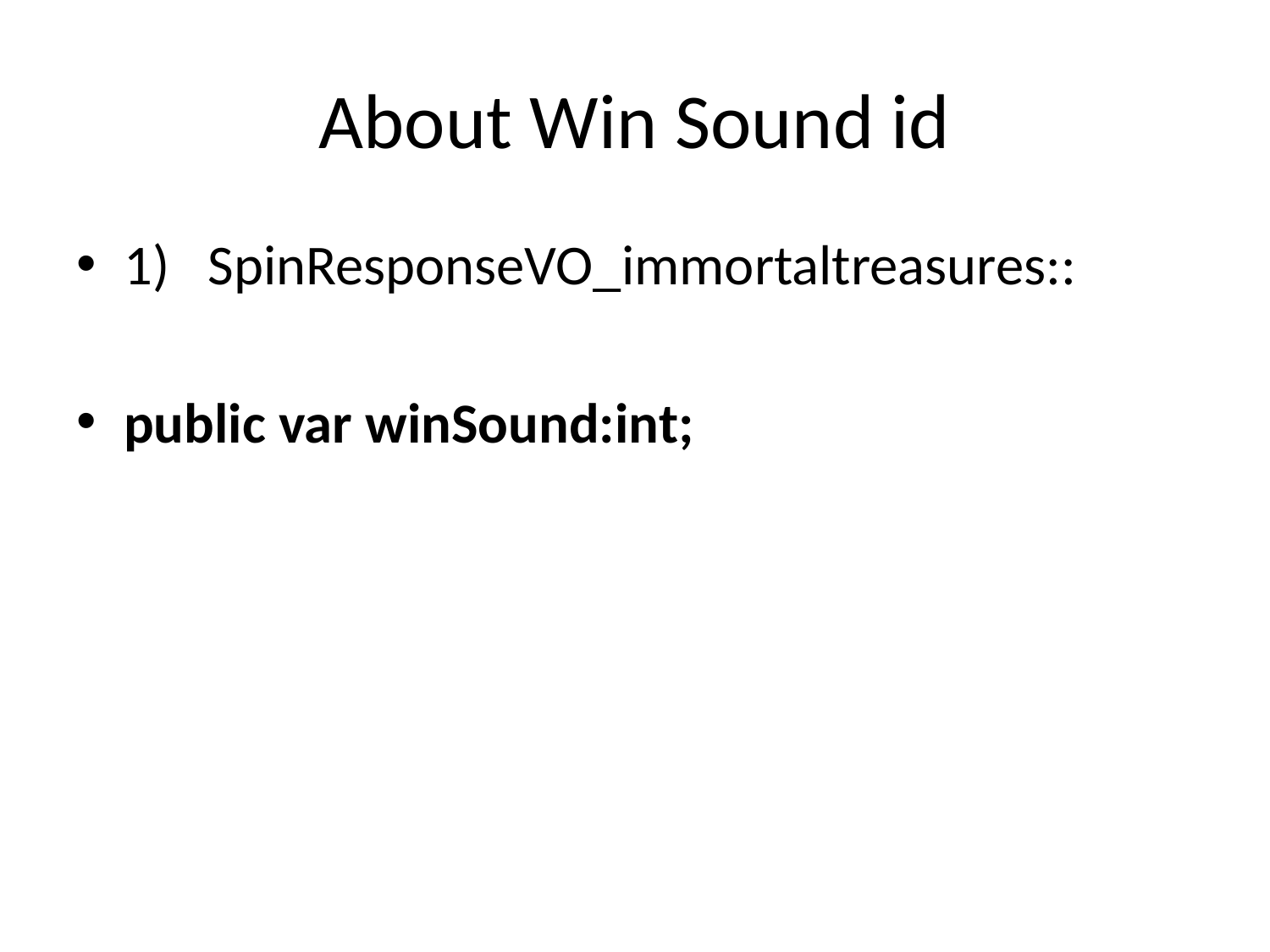

# About Win Sound id
1)   SpinResponseVO_immortaltreasures::

public var winSound:int;